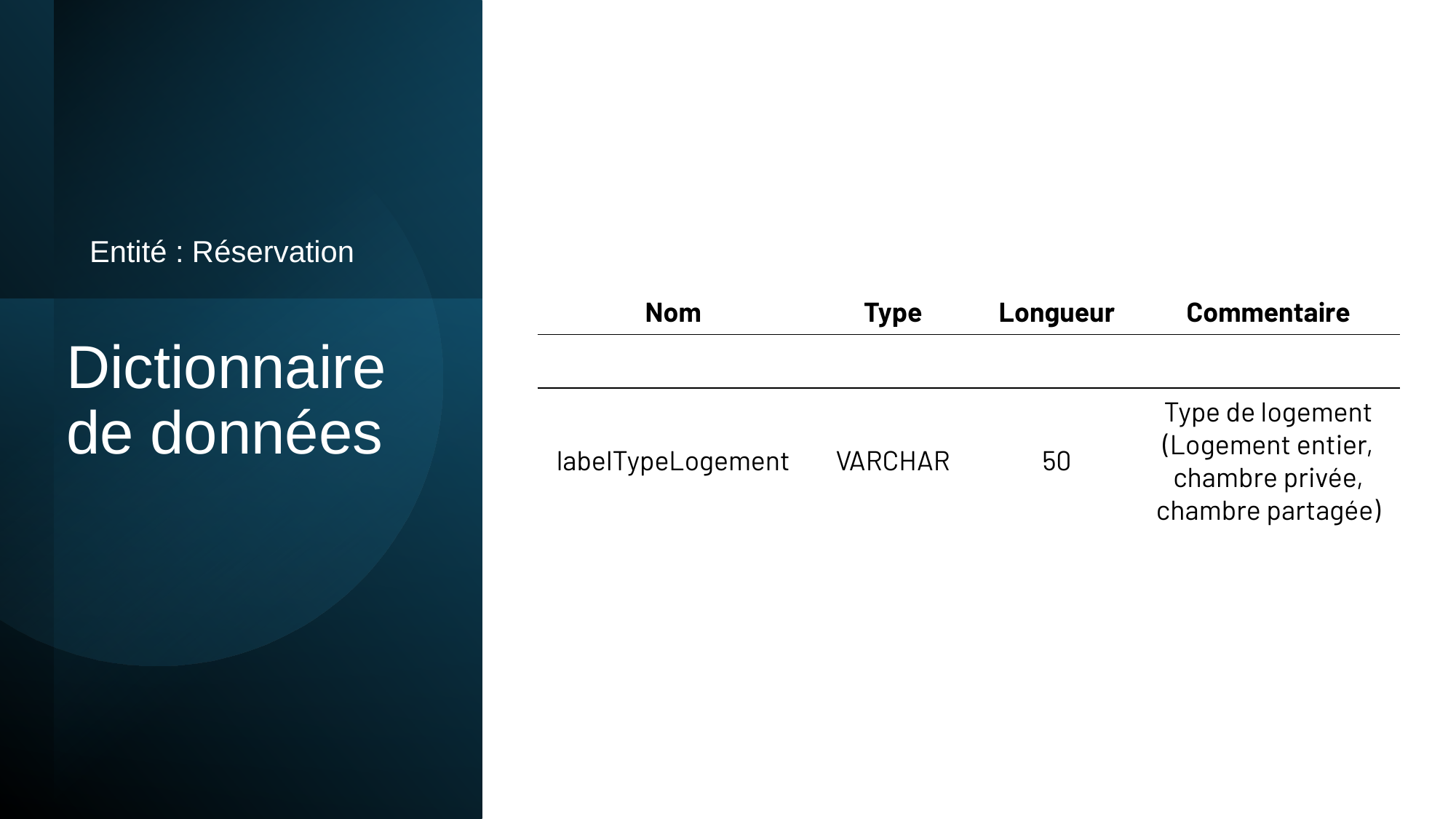

Entité : Réservation

| Nom | Type | Longueur | Commentaire |
| --- | --- | --- | --- |
|  |  |  |  |
| labelTypeLogement | VARCHAR | 50 | Type de logement (Logement entier, chambre privée, chambre partagée) |

# Dictionnaire de données